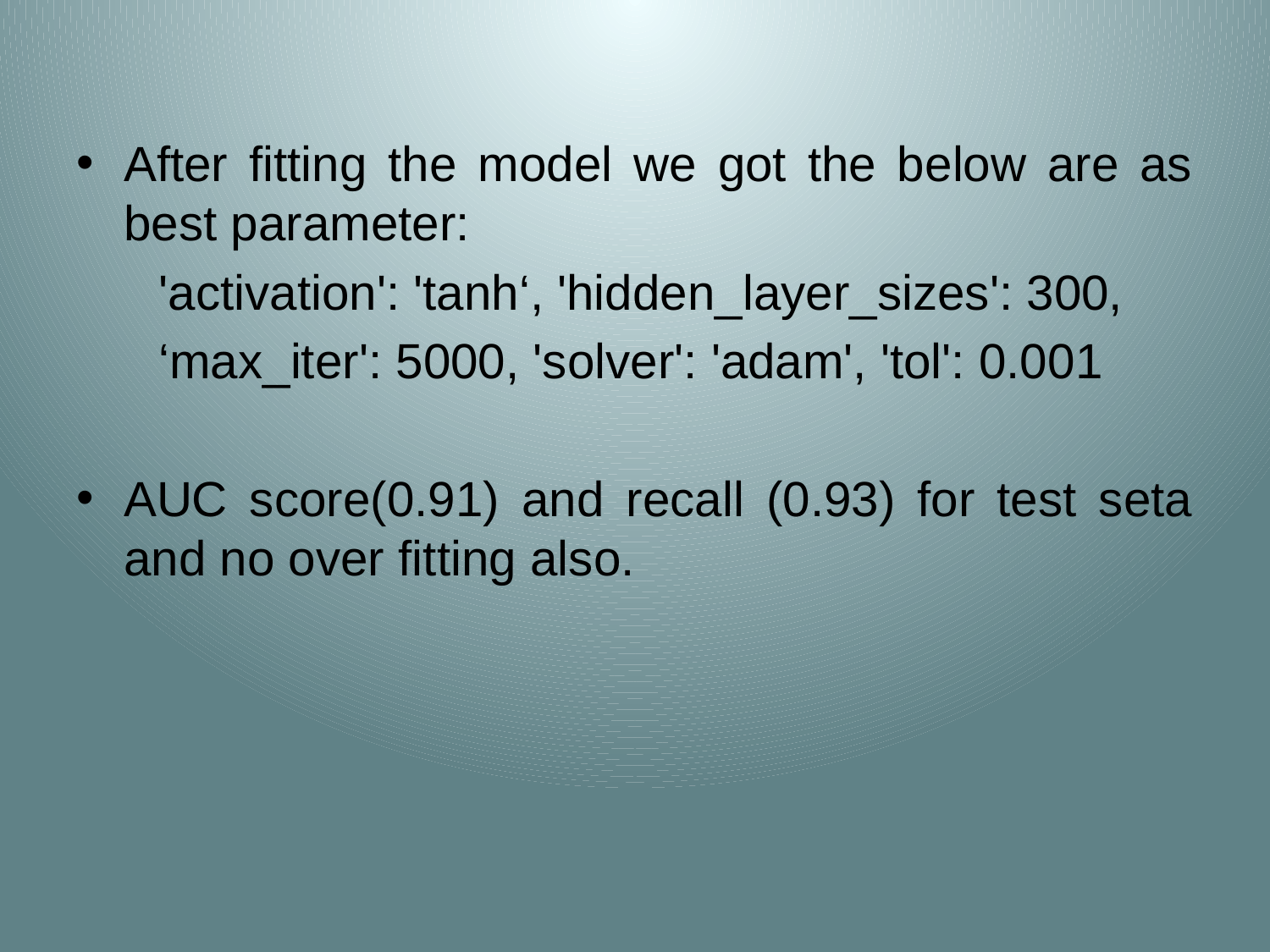

After fitting the model we got the below are as best parameter:
      'activation': 'tanh‘, 'hidden_layer_sizes': 300,
      ‘max_iter': 5000, 'solver': 'adam', 'tol': 0.001

AUC score(0.91) and recall (0.93) for test seta and no over fitting also.